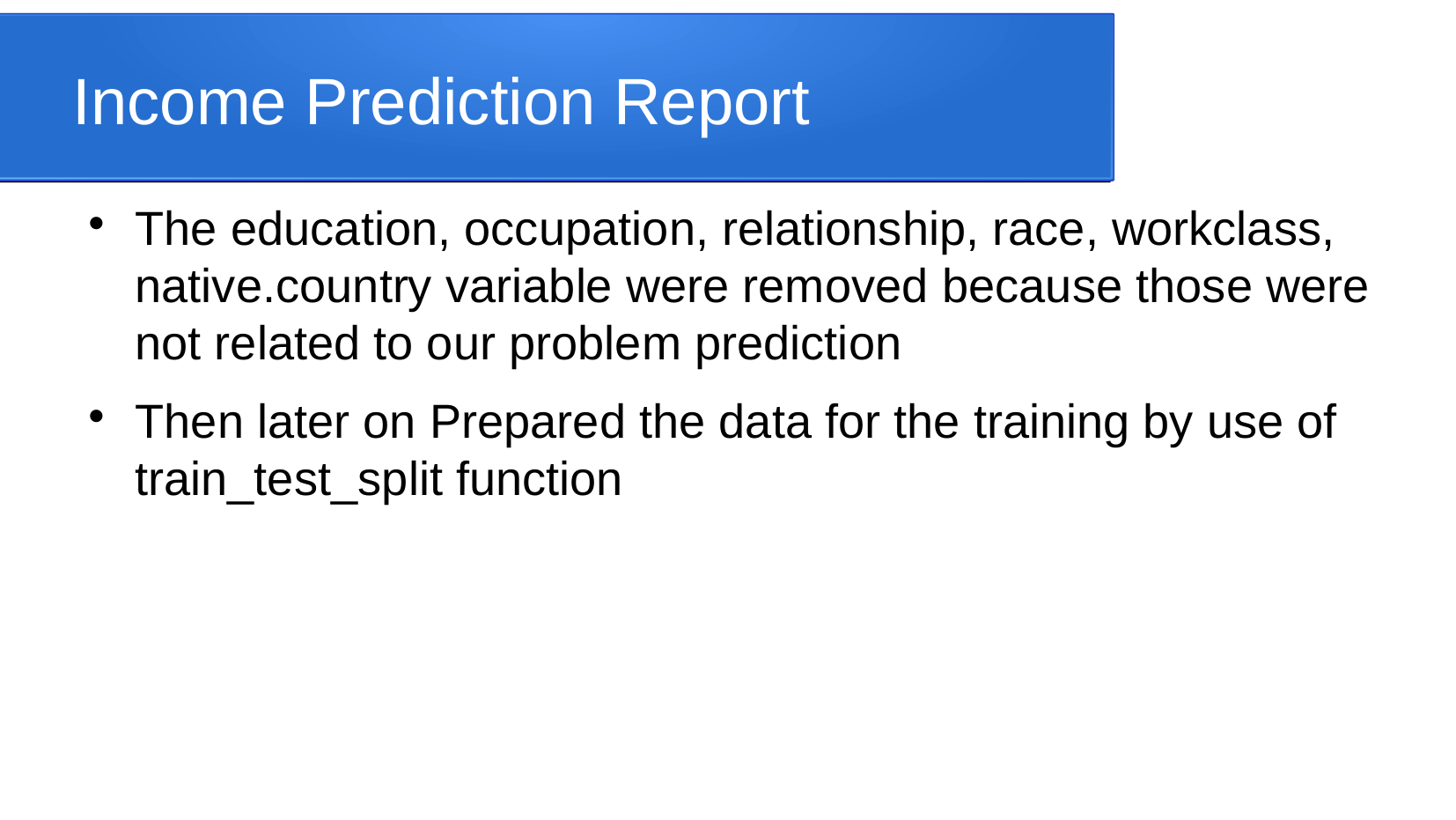

Income Prediction Report
The education, occupation, relationship, race, workclass, native.country variable were removed because those were not related to our problem prediction
Then later on Prepared the data for the training by use of train_test_split function